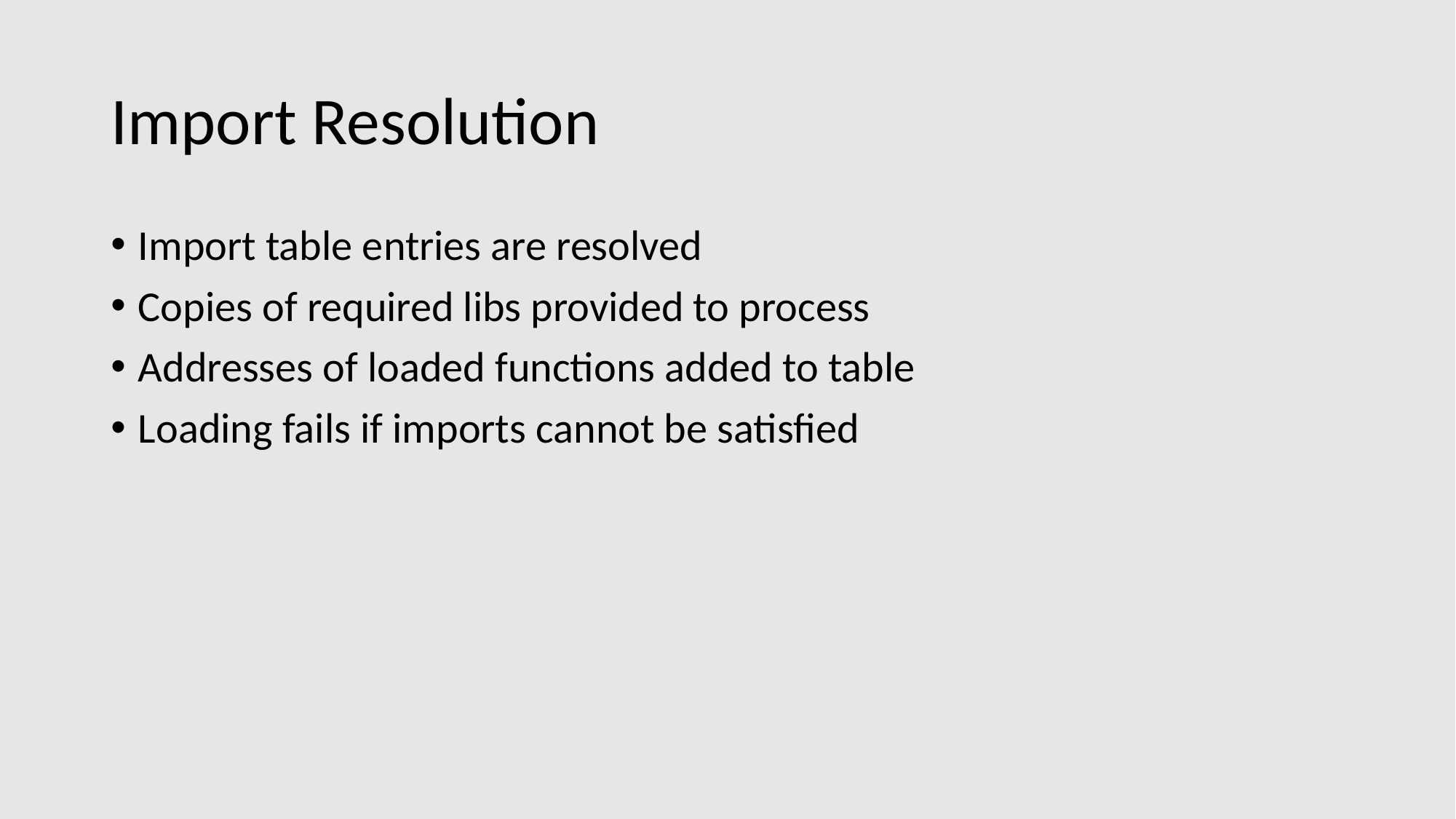

# Import Resolution
Import table entries are resolved
Copies of required libs provided to process
Addresses of loaded functions added to table
Loading fails if imports cannot be satisfied